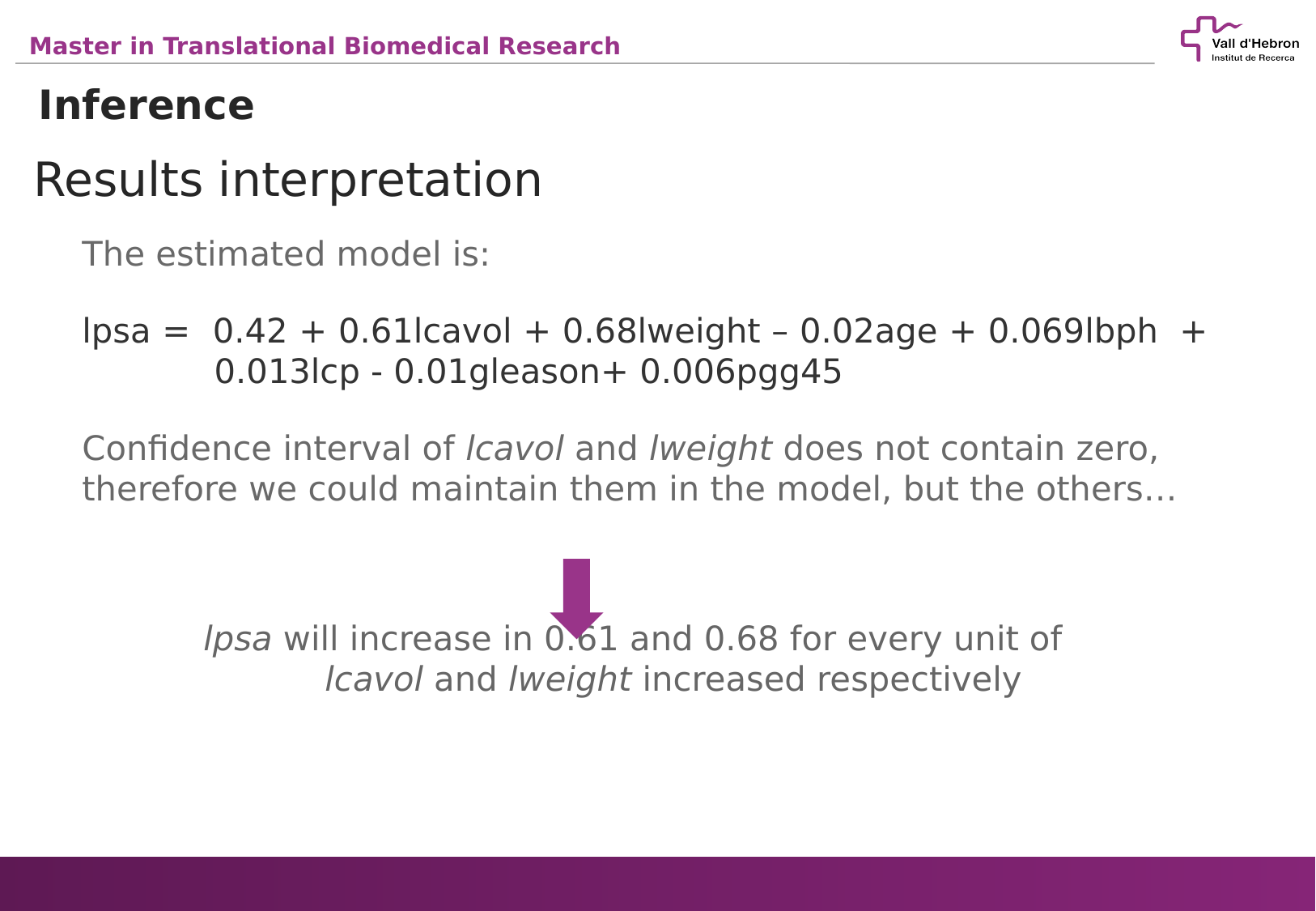

Inference

Results interpretation
The estimated model is:

lpsa =  0.42 + 0.61lcavol + 0.68lweight – 0.02age + 0.069lbph 	+
	 0.013lcp - 0.01gleason+ 0.006pgg45

Confidence interval of lcavol and lweight does not contain zero, therefore we could maintain them in the model, but the others…

	lpsa will increase in 0.61 and 0.68 for every unit of
		lcavol and lweight increased respectively